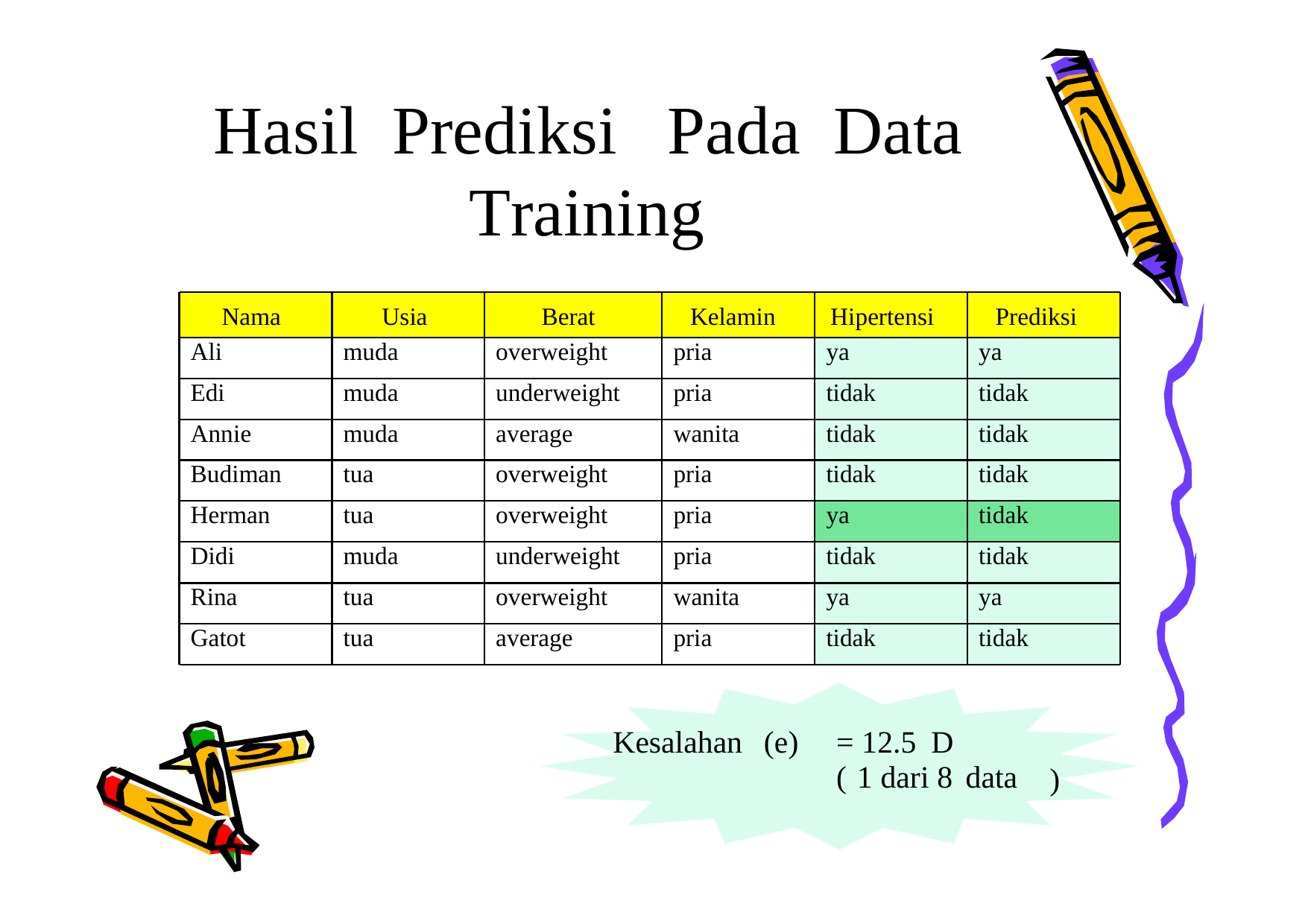

Hasil
Prediksi
Pada
Data

Training

Nama

Usia

Berat

Kelamin

Hipertensi

Prediksi

Ali
muda
overweight
pria

ya

ya

Edi
muda
underweight
pria

tidak

tidak

Annie
muda
average
wanita

tidak

tidak

Budiman
tua
overweight
pria
tidak
tidak

Herman
tua
overweight
pria

ya

tidak

Didi
muda
underweight
pria

tidak

tidak

Rina
tua
overweight
wanita

ya

ya

Gatot
tua
average
pria

tidak

tidak

Kesalahan
(e)
= 12.5 D
( 1 dari 8 data

)